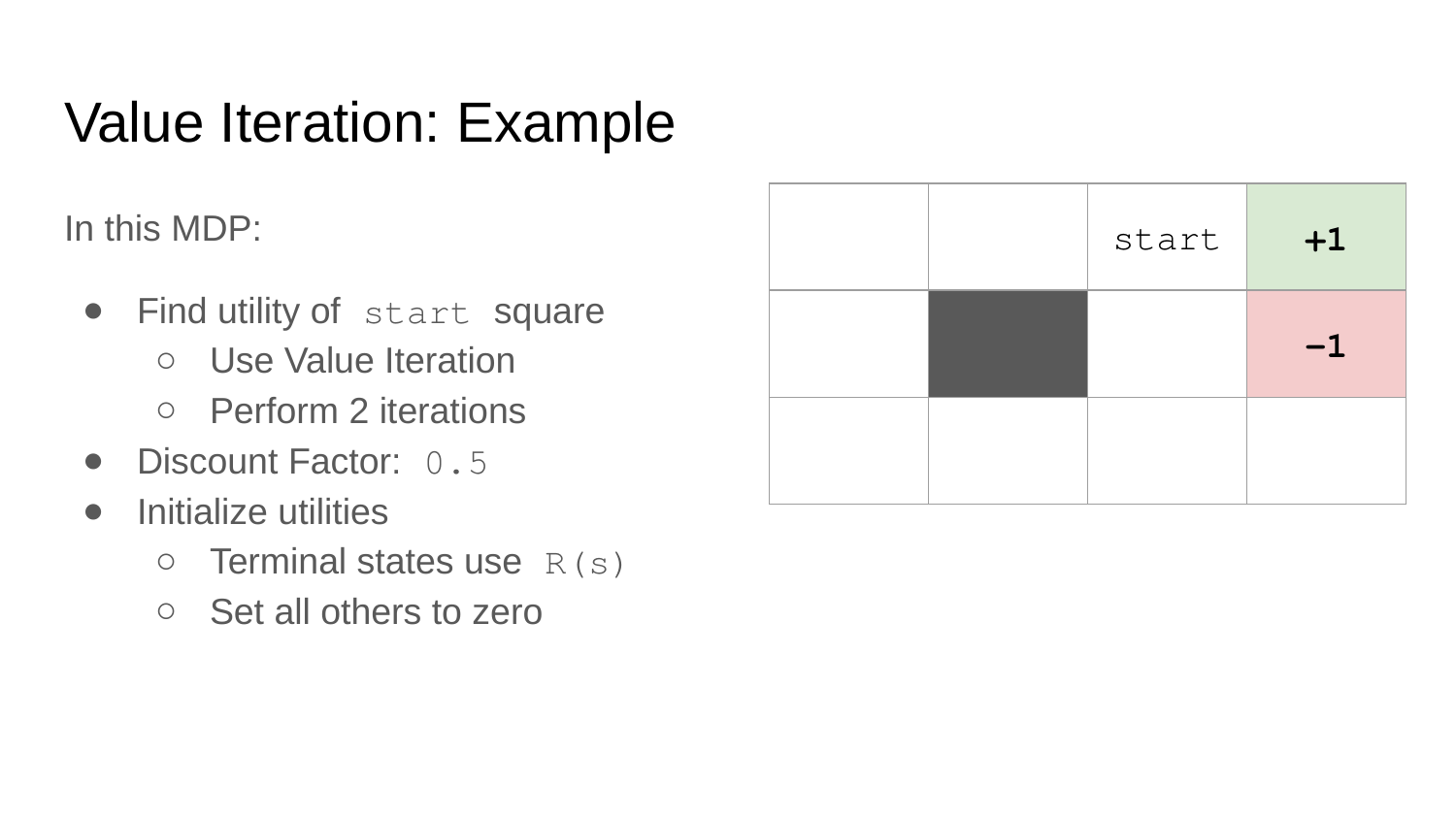

# Value Iteration: Example
|  |  | start | +1 |
| --- | --- | --- | --- |
|  |  |  | -1 |
|  |  |  |  |
In this MDP:
Find utility of start square
Use Value Iteration
Perform 2 iterations
Discount Factor: 0.5
Initialize utilities
Terminal states use R(s)
Set all others to zero